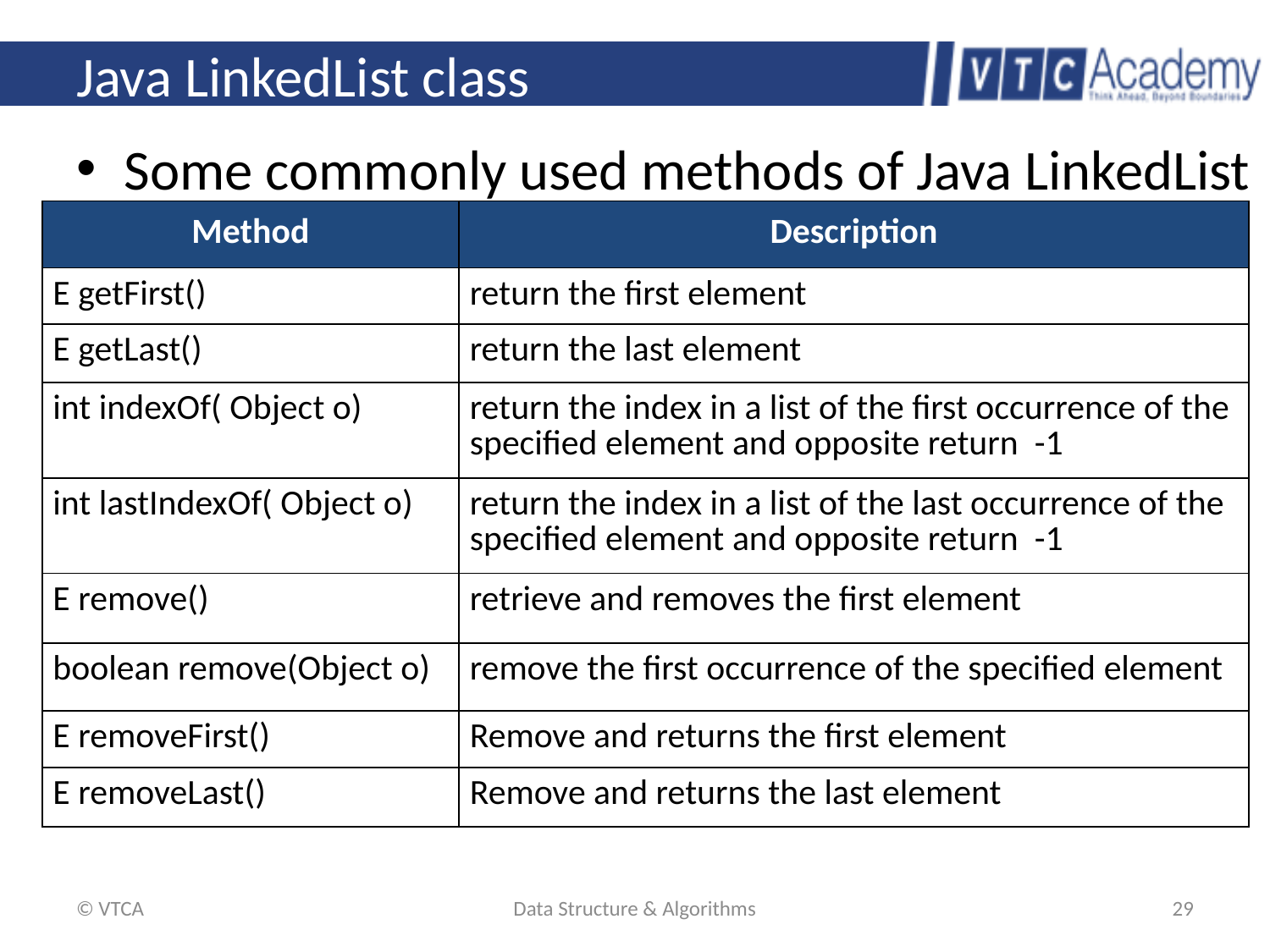

# Java LinkedList class
Some commonly used methods of Java LinkedList
| Method | Description |
| --- | --- |
| E getFirst() | return the first element |
| E getLast() | return the last element |
| int indexOf( Object o) | return the index in a list of the first occurrence of the specified element and opposite return -1 |
| int lastIndexOf( Object o) | return the index in a list of the last occurrence of the specified element and opposite return -1 |
| E remove() | retrieve and removes the first element |
| boolean remove(Object o) | remove the first occurrence of the specified element |
| E removeFirst() | Remove and returns the first element |
| E removeLast() | Remove and returns the last element |
© VTCA
Data Structure & Algorithms
29